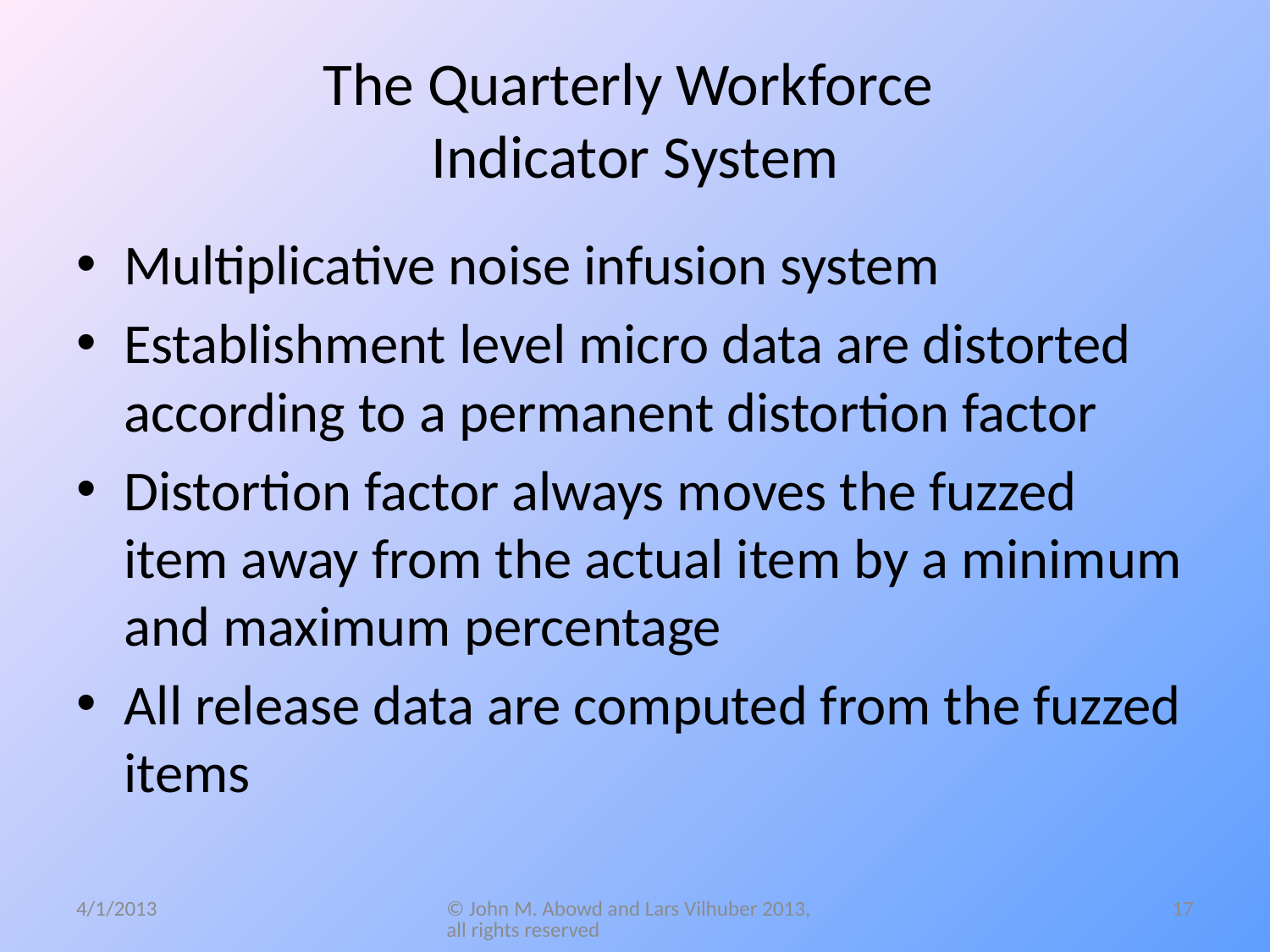

# The Quarterly Workforce Indicator System
Multiplicative noise infusion system
Establishment level micro data are distorted according to a permanent distortion factor
Distortion factor always moves the fuzzed item away from the actual item by a minimum and maximum percentage
All release data are computed from the fuzzed items
4/1/2013
© John M. Abowd and Lars Vilhuber 2013, all rights reserved
17